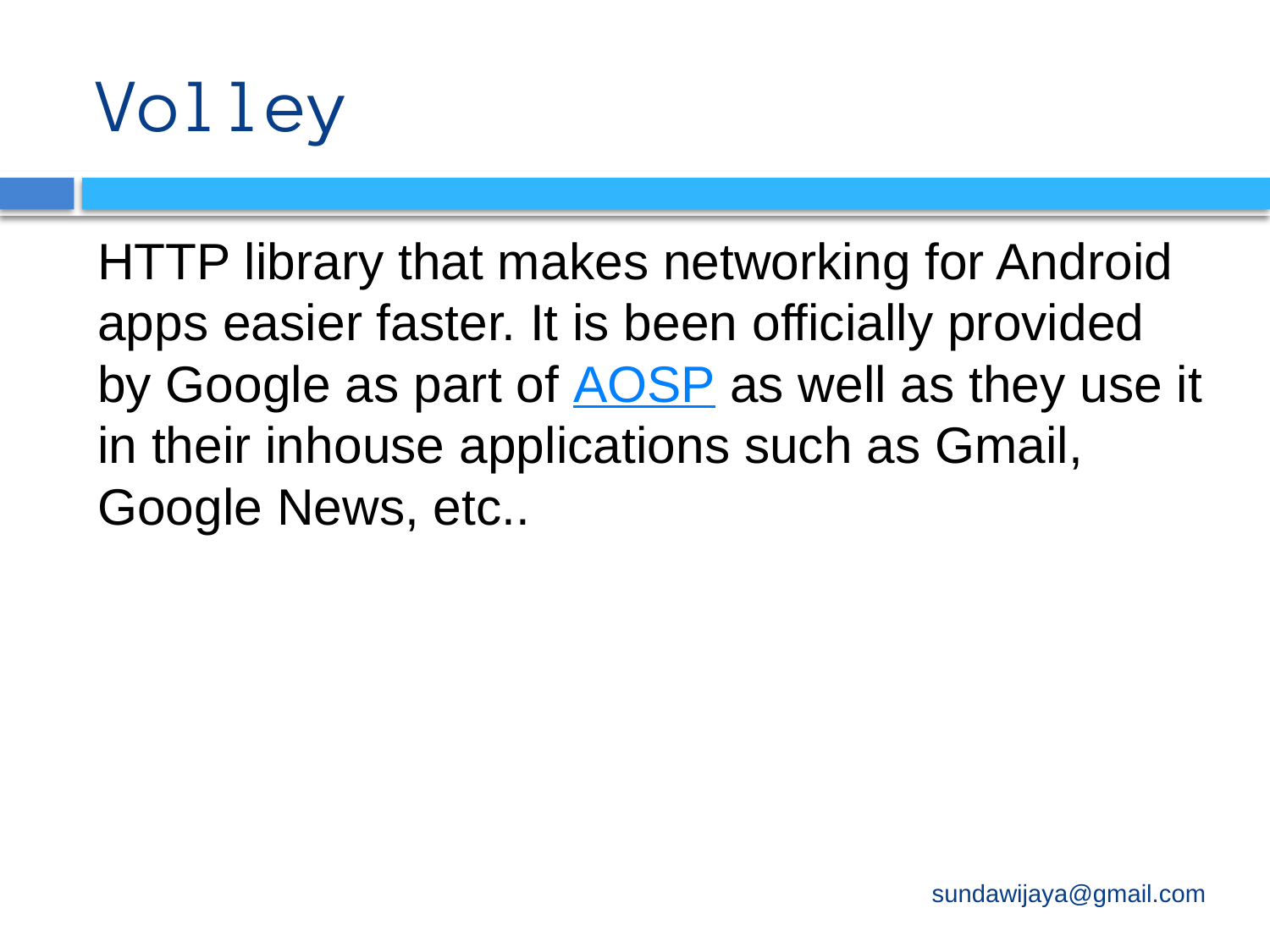

# Volley
HTTP library that makes networking for Android apps easier faster. It is been officially provided by Google as part of AOSP as well as they use it in their inhouse applications such as Gmail, Google News, etc..
sundawijaya@gmail.com